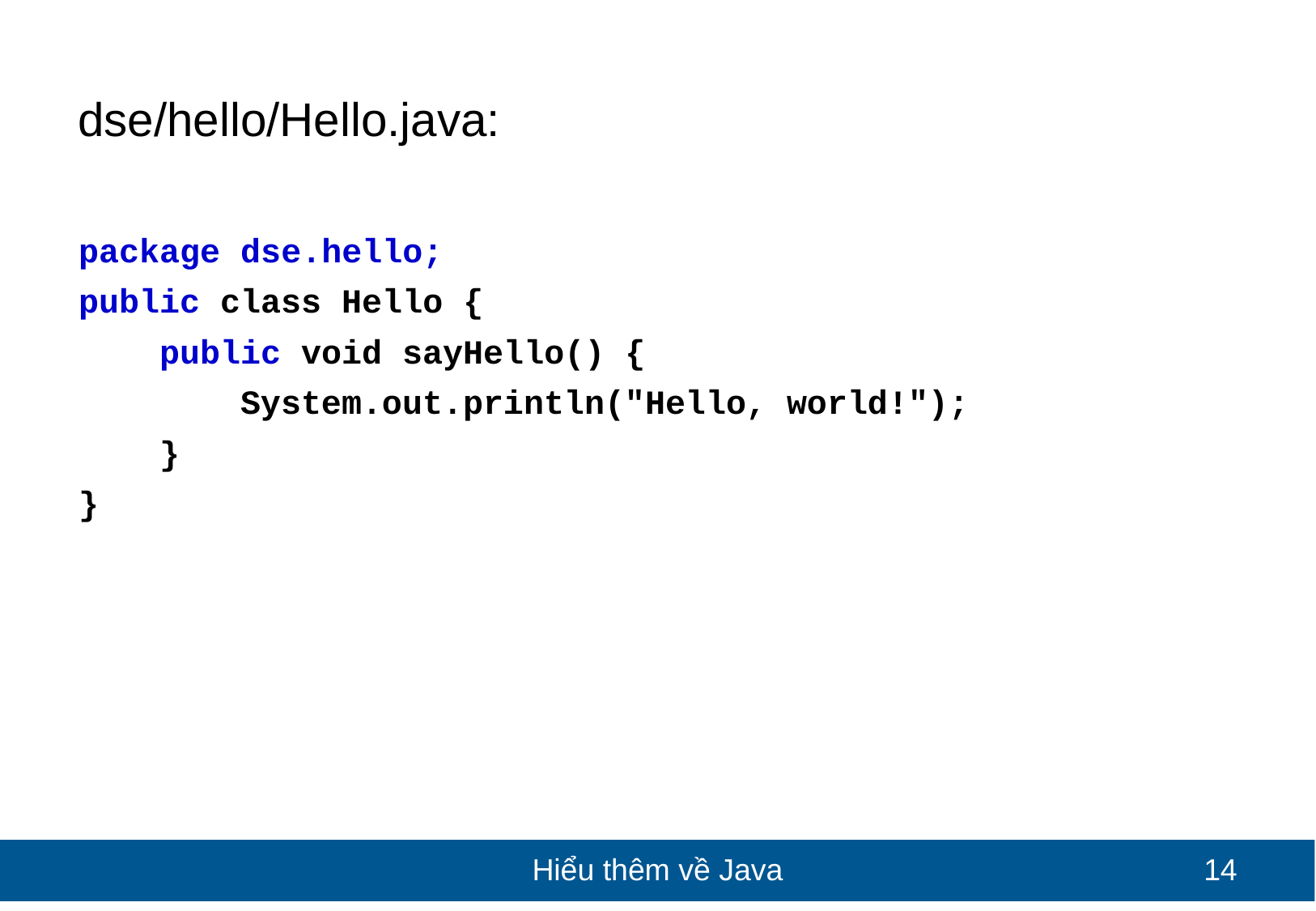

dse/hello/Hello.java:
package dse.hello;
public class Hello {
    public void sayHello() {
        System.out.println("Hello, world!");
    }
}
Hiểu thêm về Java
14